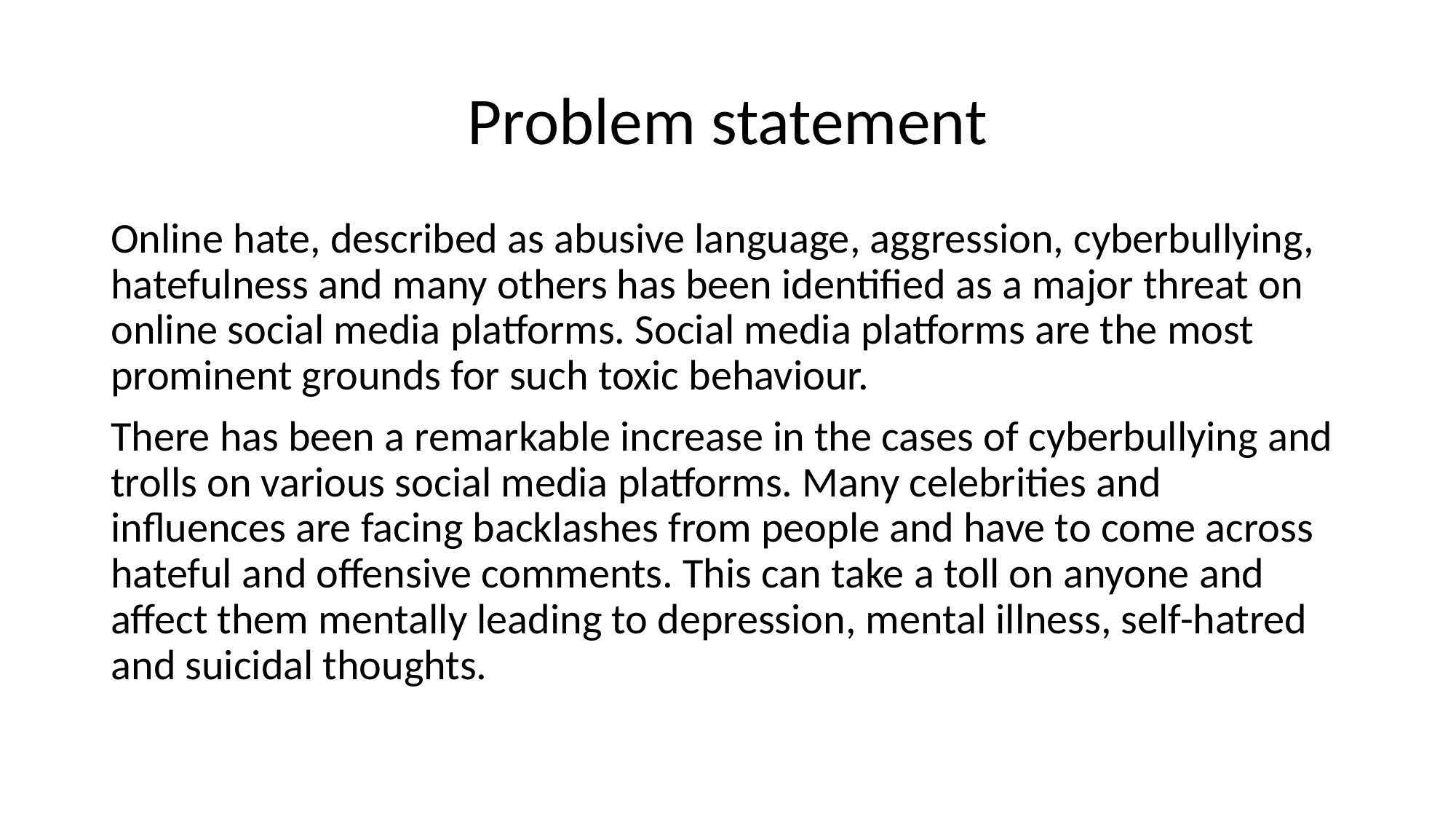

# Problem statement
Online hate, described as abusive language, aggression, cyberbullying, hatefulness and many others has been identified as a major threat on online social media platforms. Social media platforms are the most prominent grounds for such toxic behaviour.
There has been a remarkable increase in the cases of cyberbullying and trolls on various social media platforms. Many celebrities and influences are facing backlashes from people and have to come across hateful and offensive comments. This can take a toll on anyone and affect them mentally leading to depression, mental illness, self-hatred and suicidal thoughts.